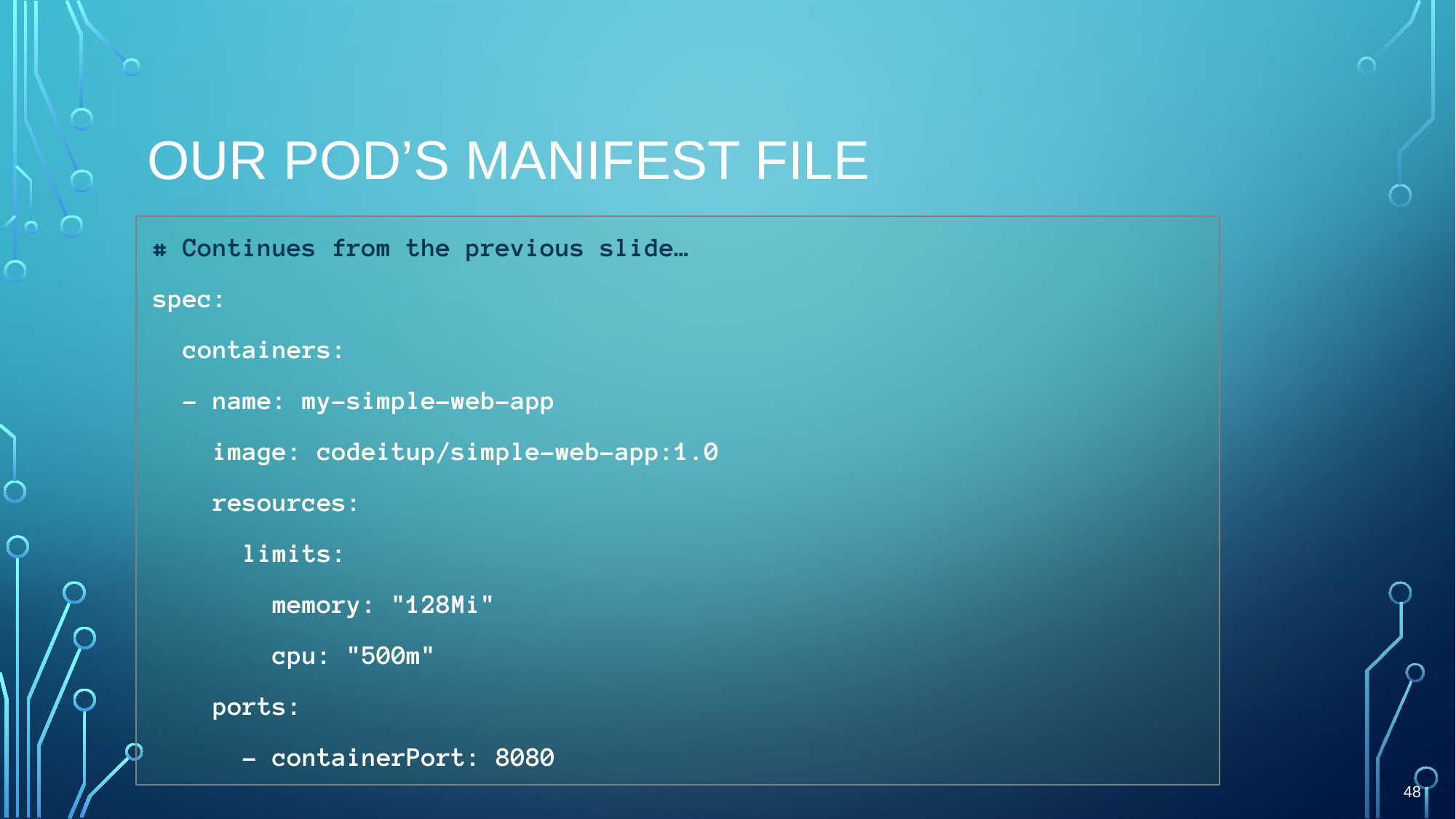

# Our pod’s manifest file
# Continues from the previous slide…
spec:
  containers:
  - name: my-simple-web-app
    image: codeitup/simple-web-app:1.0
    resources:
      limits:
        memory: "128Mi"
        cpu: "500m"
    ports:
      - containerPort: 8080
48